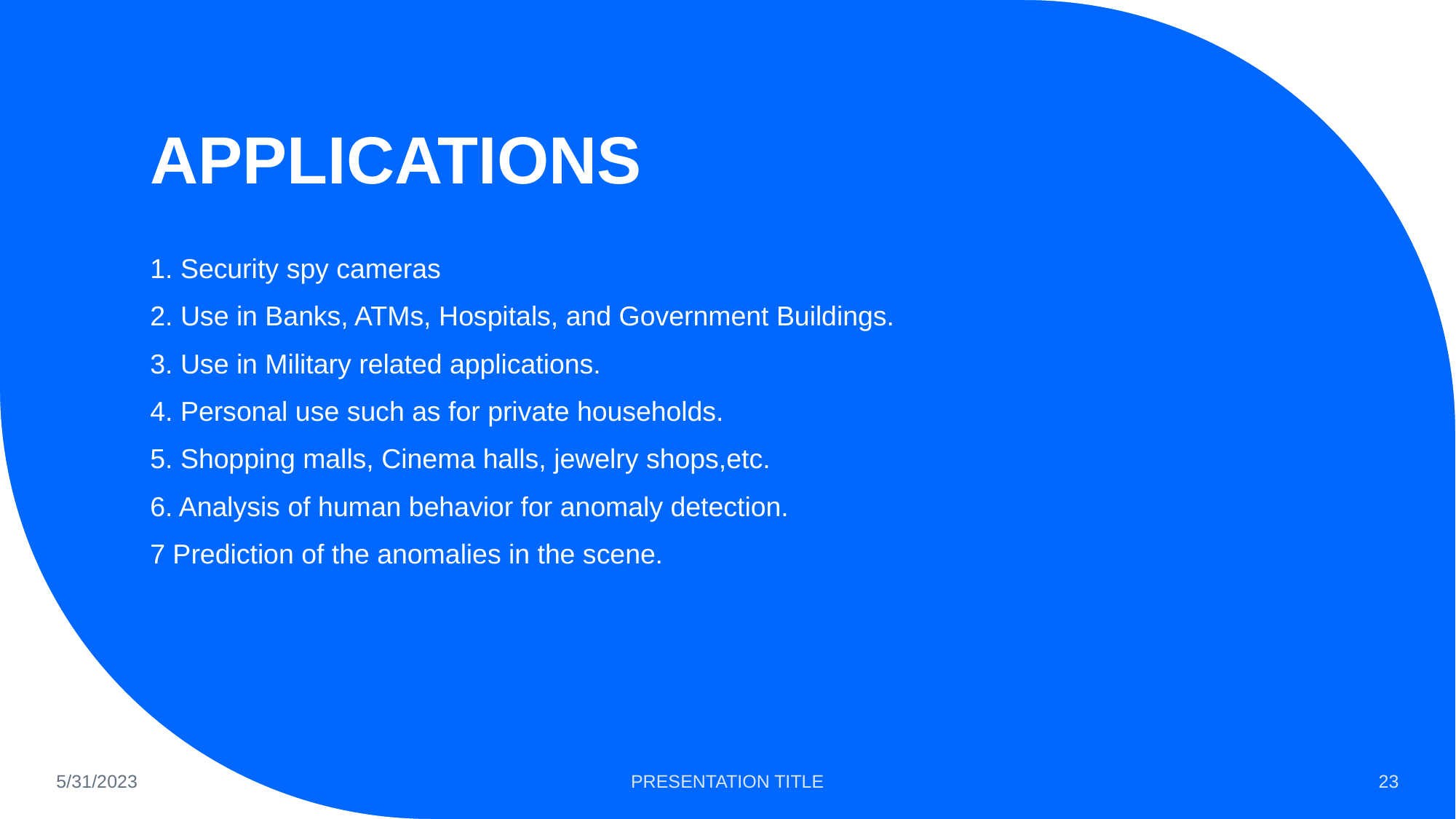

# APPLICATIONS
1. Security spy cameras
2. Use in Banks, ATMs, Hospitals, and Government Buildings.
3. Use in Military related applications.
4. Personal use such as for private households.
5. Shopping malls, Cinema halls, jewelry shops,etc.
6. Analysis of human behavior for anomaly detection.
7 Prediction of the anomalies in the scene.

5/31/2023
PRESENTATION TITLE
23